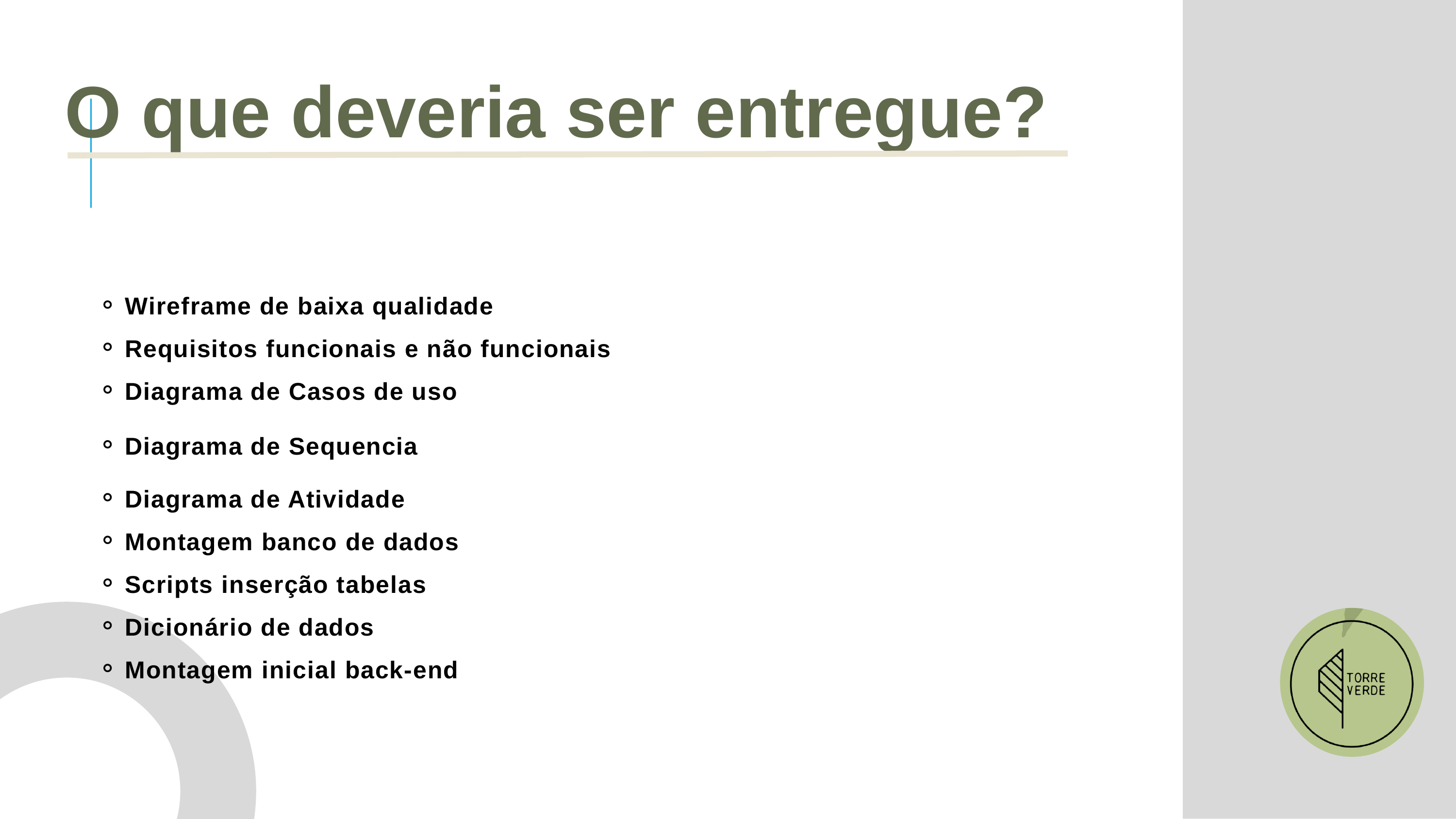

O que deveria ser entregue?

Wireframe de baixa qualidade
Requisitos funcionais e não funcionais
Diagrama de Casos de uso
Diagrama de Sequencia
Diagrama de Atividade
Montagem banco de dados
Scripts inserção tabelas
Dicionário de dados
Montagem inicial back-end